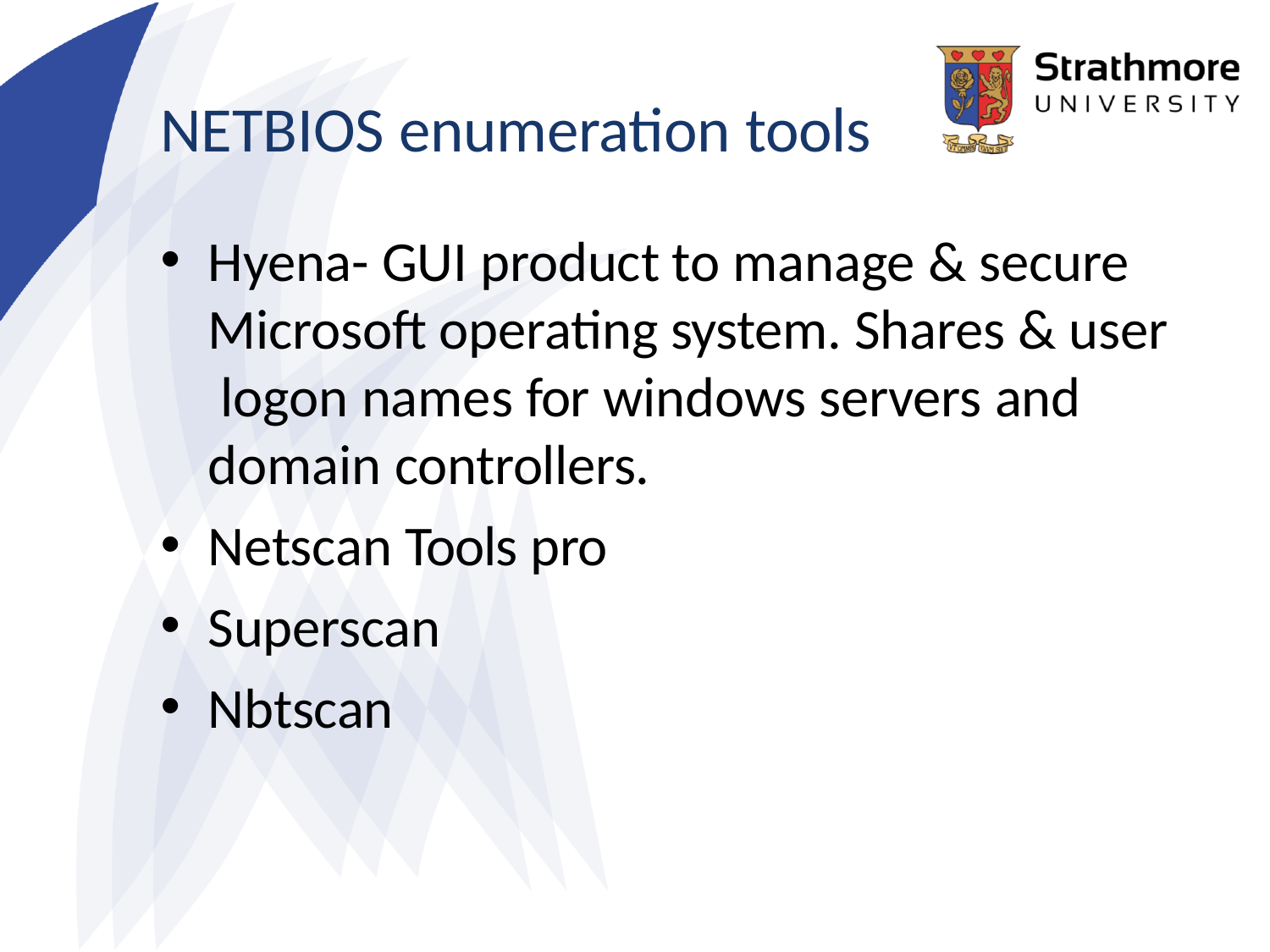

# NETBIOS enumeration tools
Hyena- GUI product to manage & secure  Microsoft operating system. Shares & user  logon names for windows servers and  domain controllers.
Netscan Tools pro
Superscan
Nbtscan